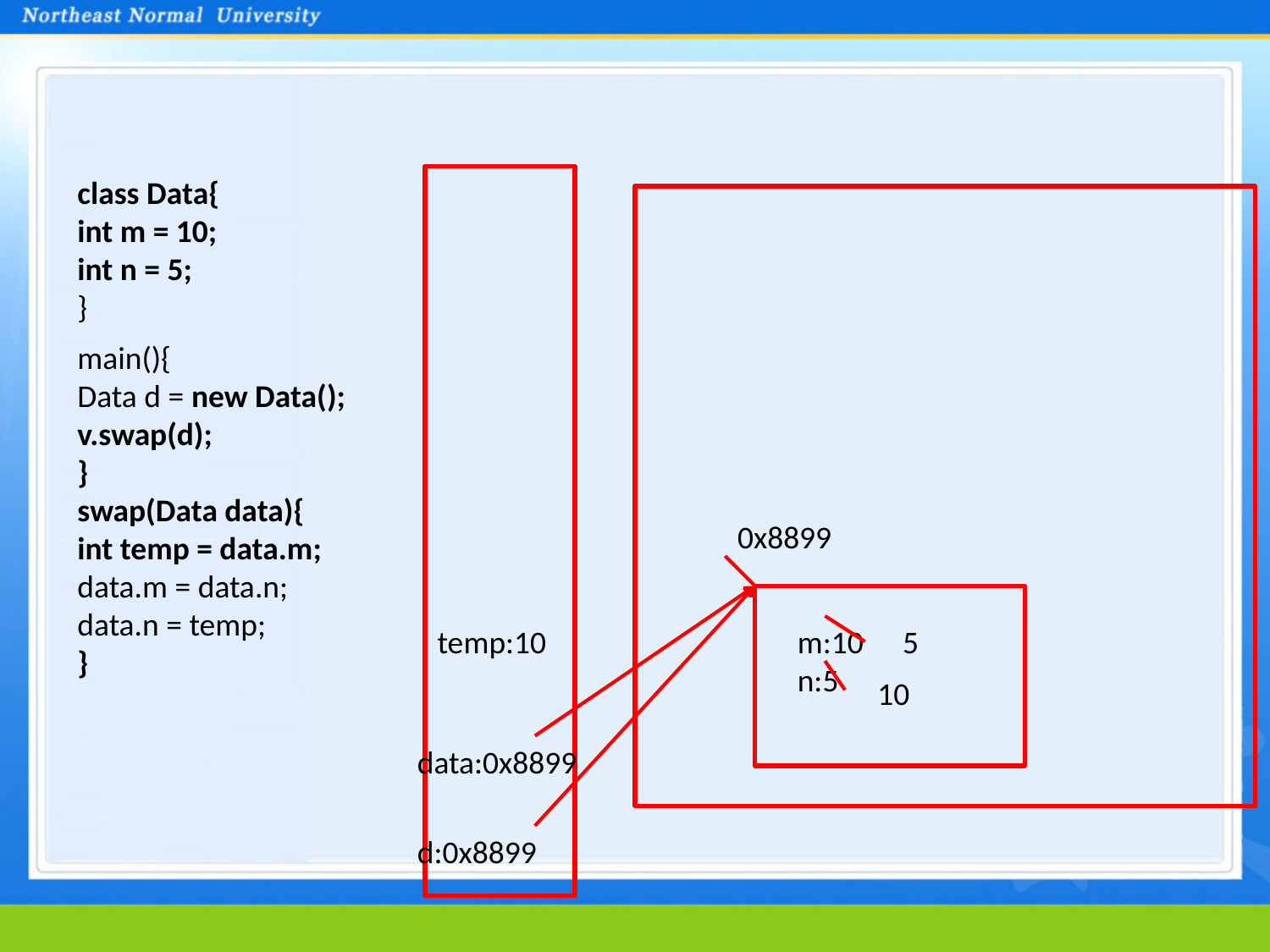

class Data{
int m = 10;
int n = 5;
}

main(){
Data d = new Data();
v.swap(d);
}
swap(Data data){
int temp = data.m;
data.m = data.n;
data.n = temp;
}
0x8899

temp:10
m:10
n:5
5
10
data:0x8899
d:0x8899